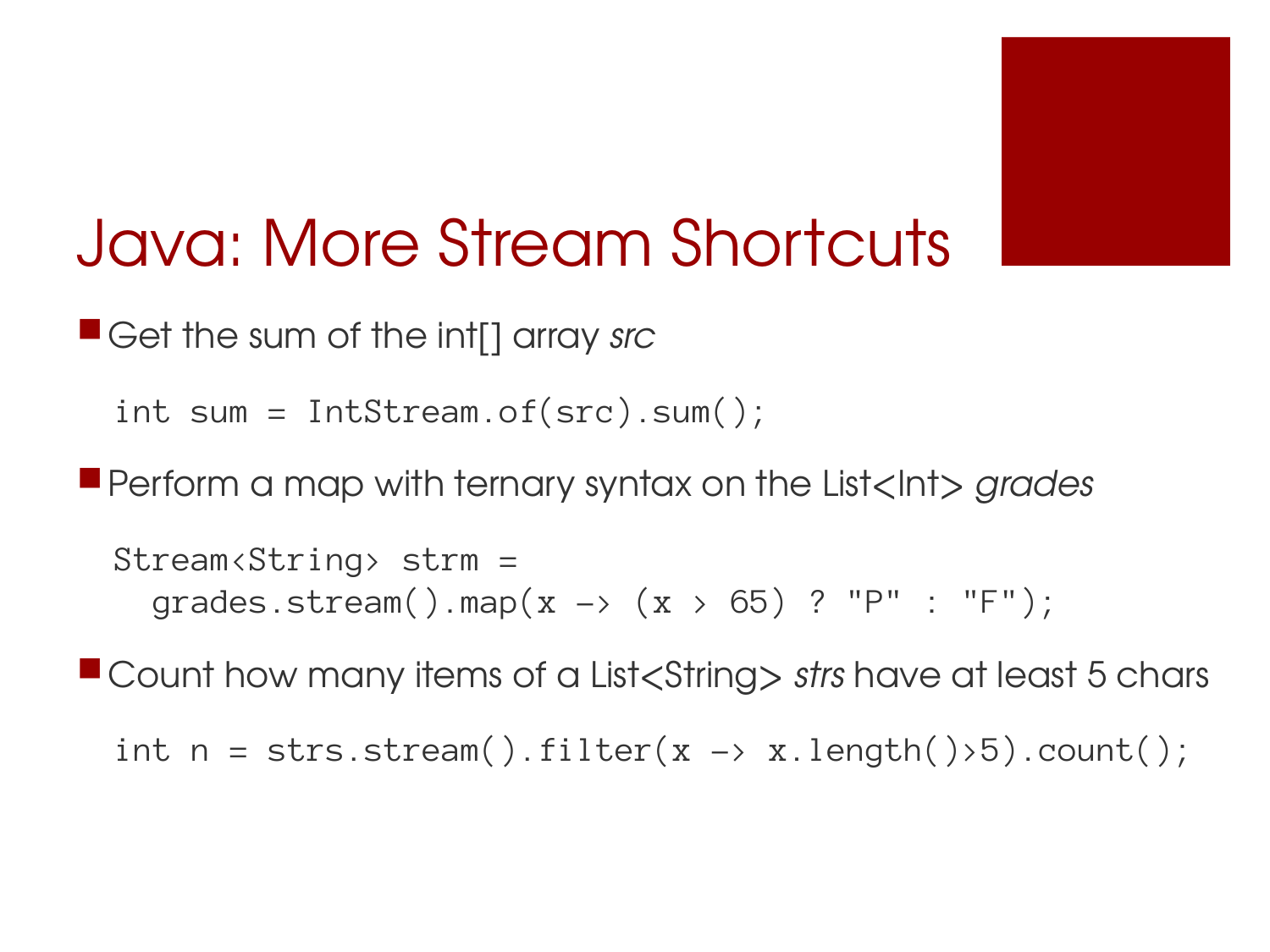

# Java: More Stream Shortcuts
Get the sum of the int[] array src
  int sum = IntStream.of(src).sum();
Perform a map with ternary syntax on the List<Int> grades
  Stream<String> strm =
    grades.stream().map(x -> (x > 65) ? "P" : "F");
Count how many items of a List<String> strs have at least 5 chars
  int n = strs.stream().filter(x -> x.length()>5).count();